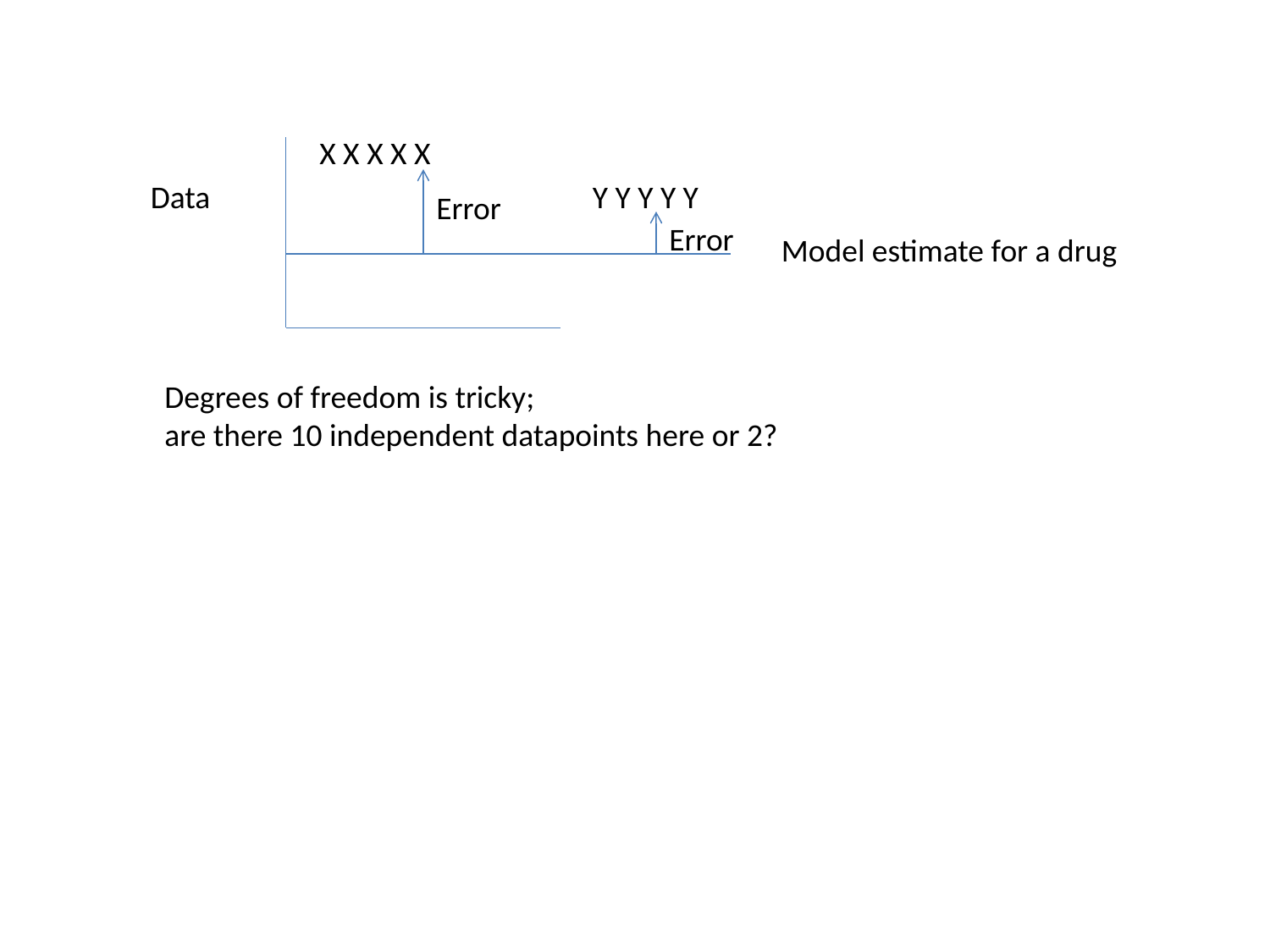

X X X X X
Data
Y Y Y Y Y
Error
Error
Model estimate for a drug
Degrees of freedom is tricky;
are there 10 independent datapoints here or 2?